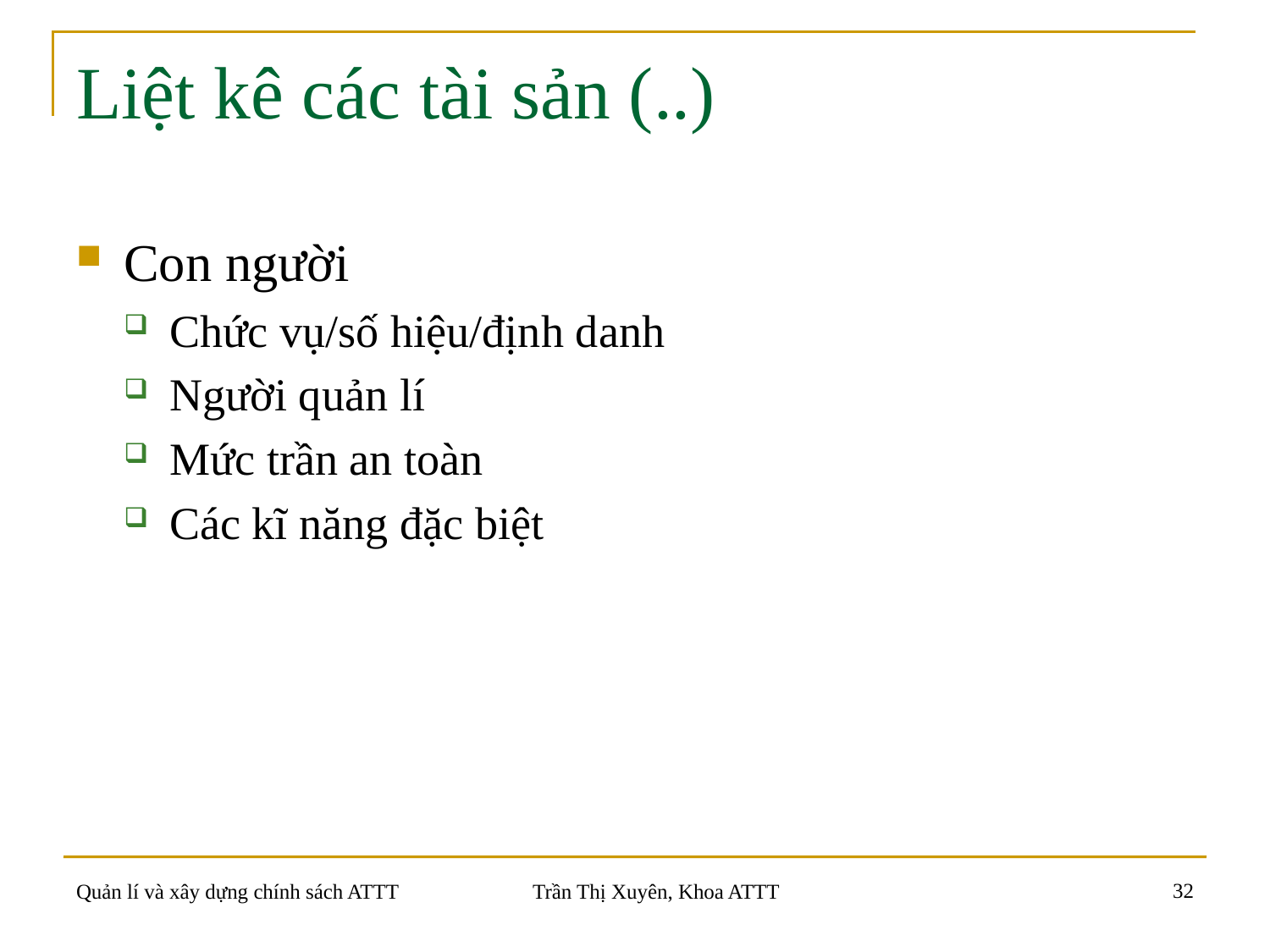

# Liệt kê các tài sản (..)
Con người
Chức vụ/số hiệu/định danh
Người quản lí
Mức trần an toàn
Các kĩ năng đặc biệt
32
Quản lí và xây dựng chính sách ATTT
Trần Thị Xuyên, Khoa ATTT